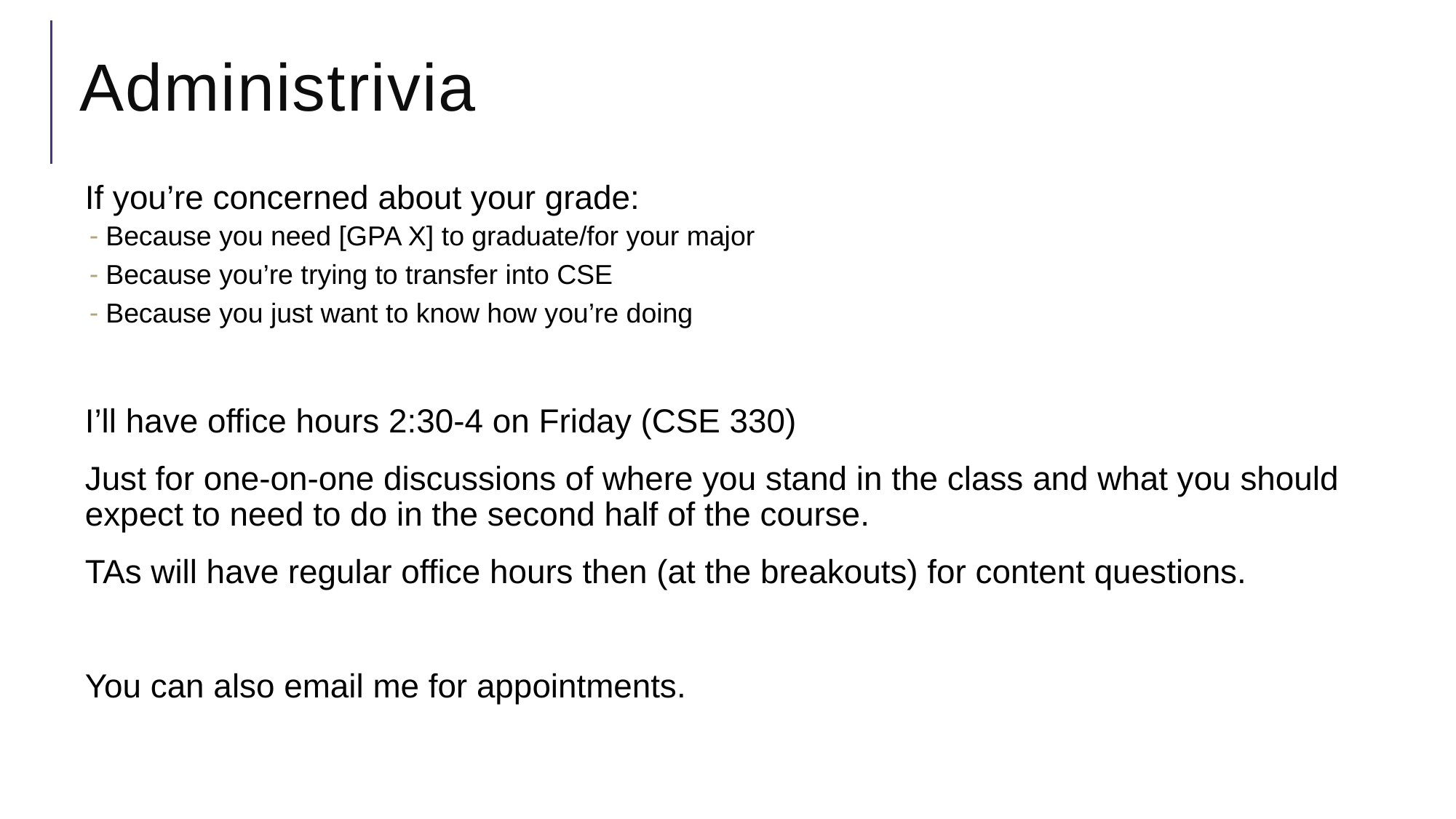

# Administrivia
If you’re concerned about your grade:
Because you need [GPA X] to graduate/for your major
Because you’re trying to transfer into CSE
Because you just want to know how you’re doing

I’ll have office hours 2:30-4 on Friday (CSE 330)
Just for one-on-one discussions of where you stand in the class and what you should expect to need to do in the second half of the course.
TAs will have regular office hours then (at the breakouts) for content questions.

You can also email me for appointments.